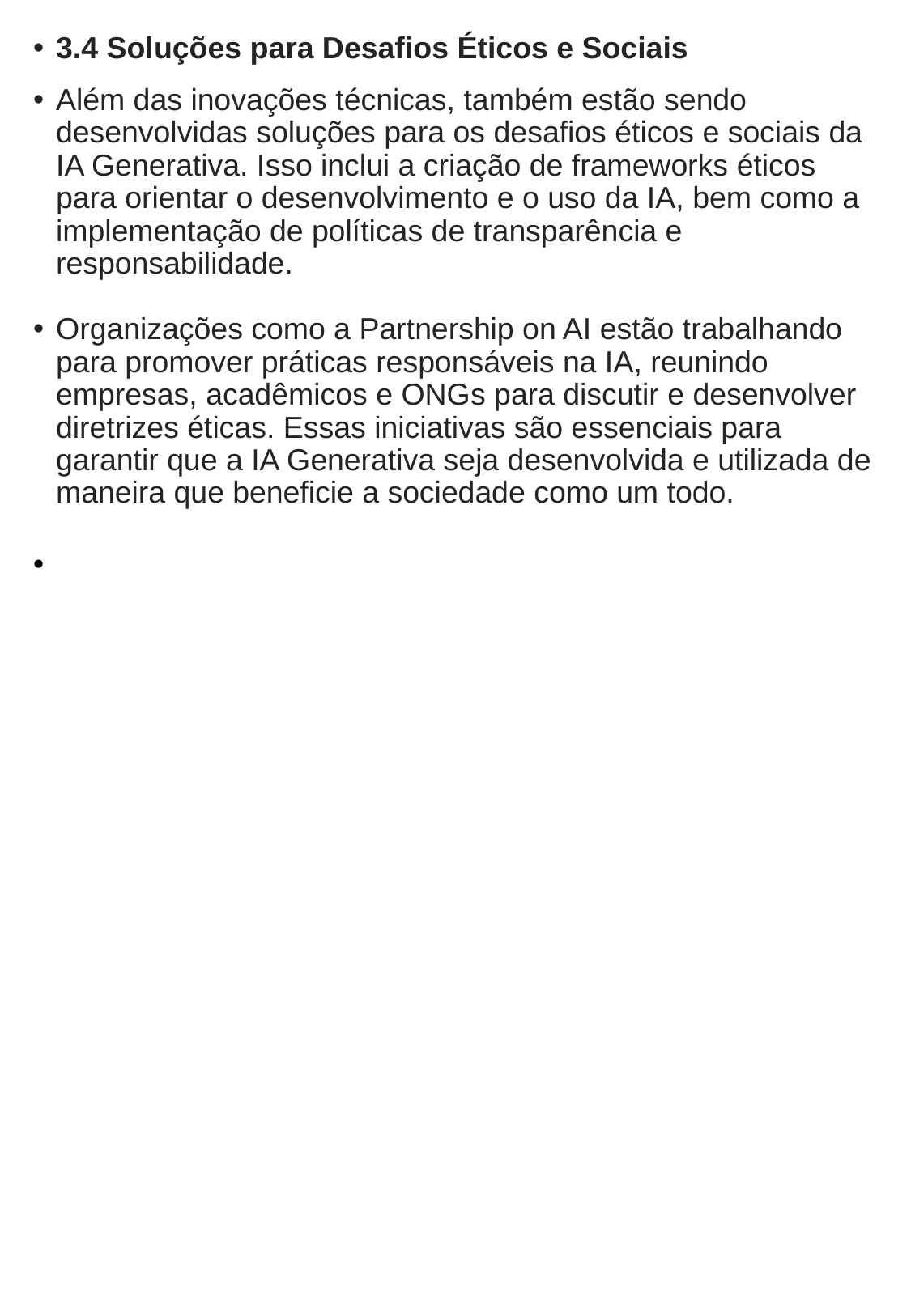

3.4 Soluções para Desafios Éticos e Sociais
Além das inovações técnicas, também estão sendo desenvolvidas soluções para os desafios éticos e sociais da IA Generativa. Isso inclui a criação de frameworks éticos para orientar o desenvolvimento e o uso da IA, bem como a implementação de políticas de transparência e responsabilidade.
Organizações como a Partnership on AI estão trabalhando para promover práticas responsáveis na IA, reunindo empresas, acadêmicos e ONGs para discutir e desenvolver diretrizes éticas. Essas iniciativas são essenciais para garantir que a IA Generativa seja desenvolvida e utilizada de maneira que beneficie a sociedade como um todo.